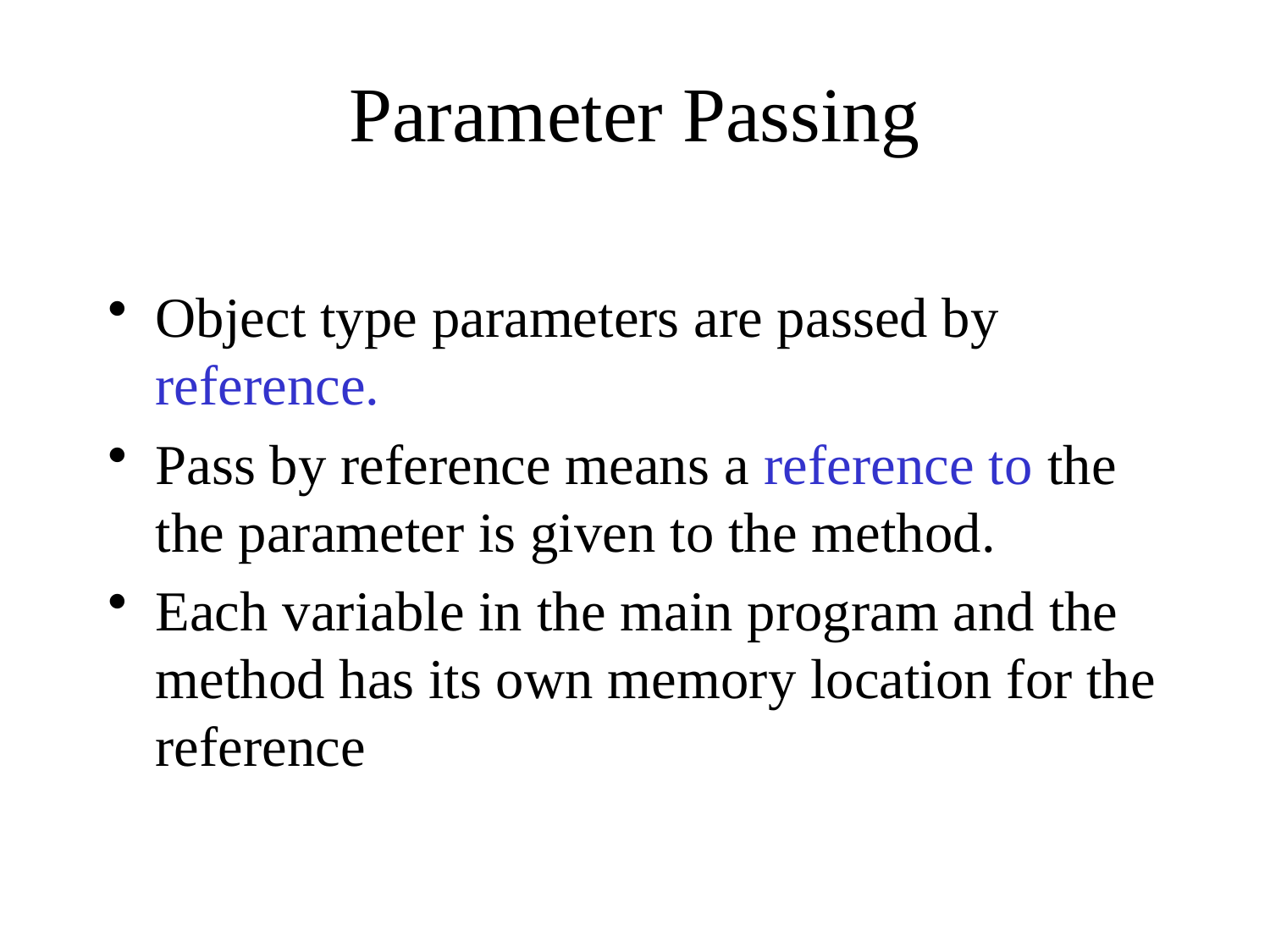

Parameter Passing
Object type parameters are passed by reference.
Pass by reference means a reference to the the parameter is given to the method.
Each variable in the main program and the method has its own memory location for the reference